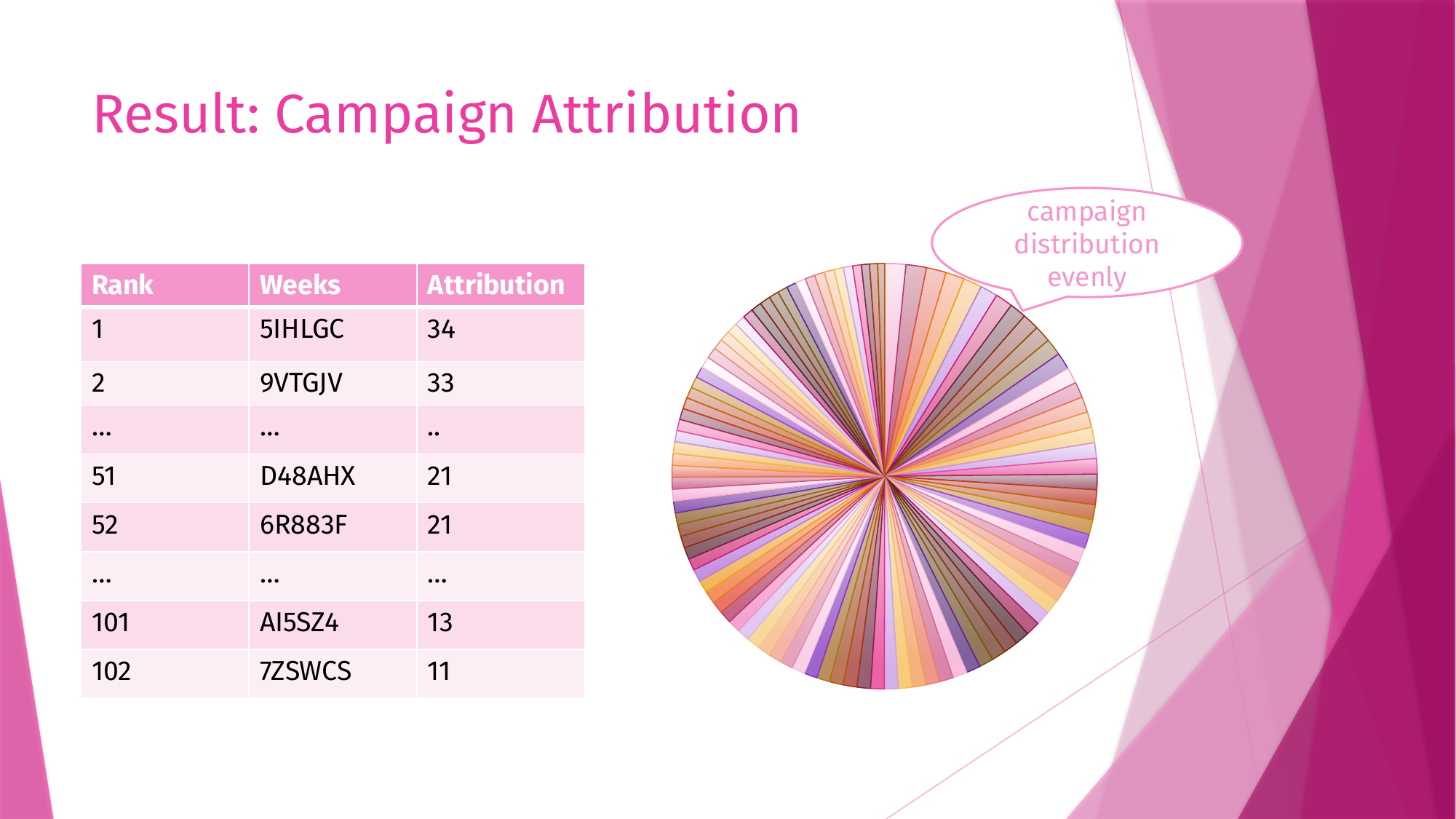

# Result: Campaign Attribution
campaign distribution evenly

### Chart

| Category | attribution |
|---|---|
| 5IHLGC | 34.0 |
| 9VTGJV | 33.0 |
| 6H7SPL | 32.0 |
| 6XC4I2 | 30.0 |
| CPIAHO | 30.0 |
| ZZGRSM | 28.0 |
| XUL7TT | 28.0 |
| Y59GNL | 27.0 |
| FE91LN | 27.0 |
| OKAJCV | 27.0 |
| AKO0SH | 27.0 |
| RK2JMQ | 27.0 |
| OGMRY2 | 26.0 |
| 705605 | 25.0 |
| QY02HA | 25.0 |
| ZDNTT7 | 25.0 |
| EH7LXL | 25.0 |
| 83RCJF | 25.0 |
| 3DNOOD | 25.0 |
| QSY7GR | 25.0 |
| JFJFGZ | 24.0 |
| 6HBW2A | 24.0 |
| T8RNOQ | 24.0 |
| WELZTZ | 24.0 |
| 1TNQYO | 24.0 |
| XGB35V | 24.0 |
| MOTVAN | 23.0 |
| TVGAEO | 23.0 |
| T6E9B9 | 23.0 |
| 9XR7SO | 23.0 |
| 72C6Y3 | 23.0 |
| GCP82I | 23.0 |
| 1BRIGC | 23.0 |
| D8IC8B | 23.0 |
| LASSQ7 | 23.0 |
| Q9M5DZ | 23.0 |
| SE5X9U | 23.0 |
| WL07ZB | 23.0 |
| INNIQD | 22.0 |
| 0IBF68 | 22.0 |
| S1LZNC | 22.0 |
| RU7BDI | 22.0 |
| 9NCC6I | 22.0 |
| UROFMZ | 22.0 |
| 0837KH | 22.0 |
| VOR12L | 22.0 |
| D2KOV6 | 21.0 |
| DGLPMQ | 21.0 |
| D48AHX | 21.0 |
| 6R883F | 21.0 |
| VR88YD | 21.0 |
| HLE0F9 | 21.0 |
| 98WM2K | 21.0 |
| DMWLE1 | 20.0 |
| 1UV5W9 | 20.0 |
| 5MNE1Q | 20.0 |
| HLWXVF | 20.0 |
| 15R3D0 | 20.0 |
| ZBW0OM | 20.0 |
| YEB8I4 | 20.0 |
| VX597U | 19.0 |
| 1TZQDZ | 19.0 |
| 1ZDQF0 | 19.0 |
| ZGJ4CZ | 19.0 |
| RVHAGO | 19.0 |
| BW2R0T | 19.0 |
| 3J5HIF | 19.0 |
| QE0LB4 | 19.0 |
| 8DYGHW | 19.0 |
| TJ5GIL | 19.0 |
| TI1ZOJ | 19.0 |
| A20MP6 | 18.0 |
| IWTQ5T | 18.0 |
| FV36OA | 18.0 |
| UYDA8D | 18.0 |
| YUHQJ6 | 18.0 |
| DB2JA9 | 18.0 |
| 7377FX | 18.0 |
| TTFAQ5 | 18.0 |
| U6S82Y | 18.0 |
| PVPBJ0 | 17.0 |
| EJ2PRK | 17.0 |
| C4KVI2 | 17.0 |
| 1LYW47 | 17.0 |
| 88UQUQ | 17.0 |
| OXIJAT | 17.0 |
| CXY554 | 17.0 |
| E35Y1Z | 16.0 |
| AEJF2Y | 16.0 |
| Z53CMW | 16.0 |
| 4YEH04 | 16.0 |
| I5UB5Y | 16.0 |
| HEXXCK | 16.0 |
| VB9NP0 | 16.0 |
| 2IIPKA | 15.0 |
| 6JI9BO | 15.0 |
| U3J25C | 14.0 |
| R6T7R0 | 13.0 |
| AI5SZ4 | 13.0 |
| 7ZSWCS | 11.0 |
| Rank | Weeks | Attribution |
| --- | --- | --- |
| 1 | 5IHLGC | 34 |
| 2 | 9VTGJV | 33 |
| … | … | .. |
| 51 | D48AHX | 21 |
| 52 | 6R883F | 21 |
| … | … | … |
| 101 | AI5SZ4 | 13 |
| 102 | 7ZSWCS | 11 |